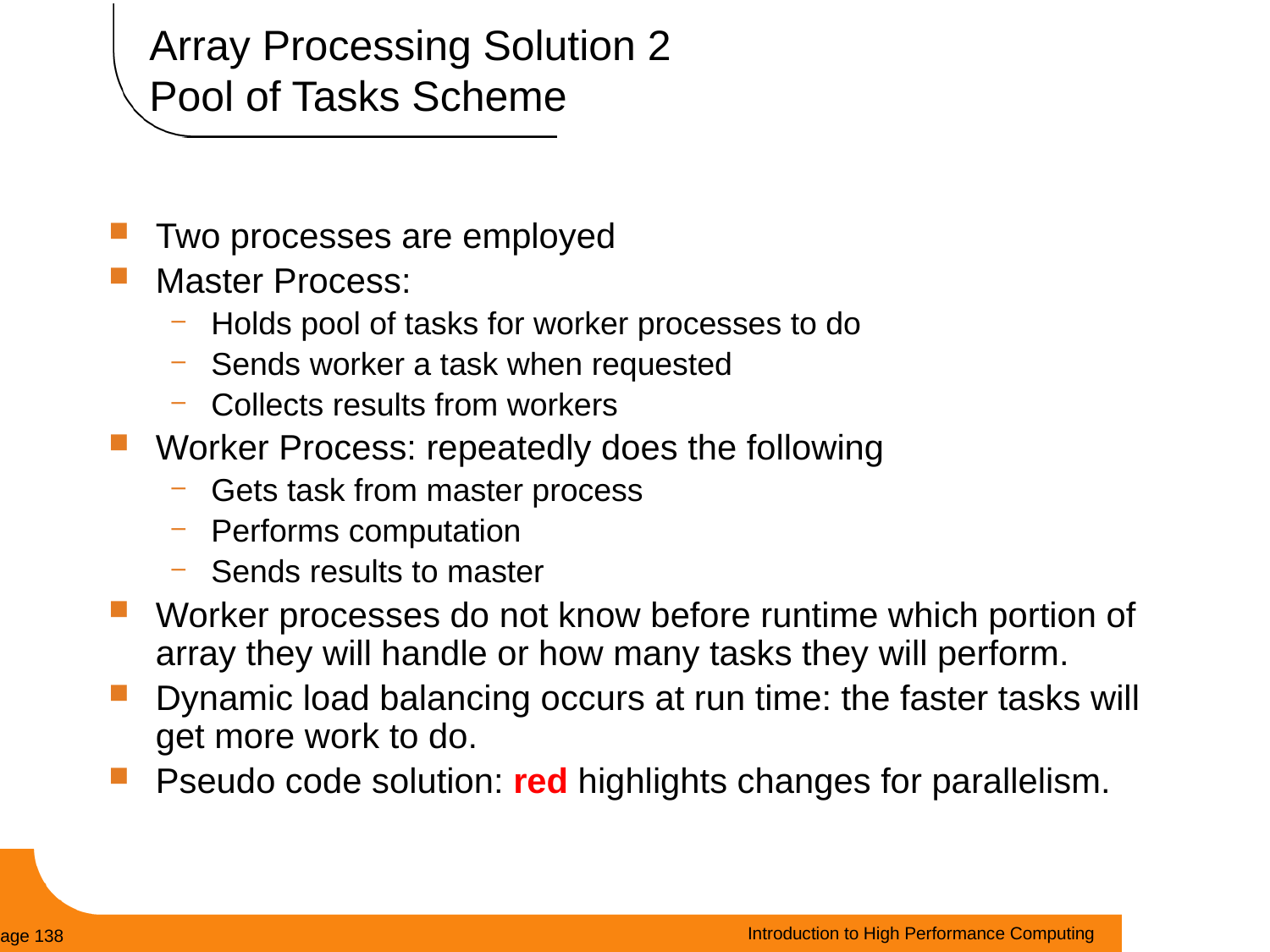

# Array Processing Solution 2 Pool of Tasks Scheme
Two processes are employed
Master Process:
Holds pool of tasks for worker processes to do
Sends worker a task when requested
Collects results from workers
Worker Process: repeatedly does the following
Gets task from master process
Performs computation
Sends results to master
Worker processes do not know before runtime which portion of array they will handle or how many tasks they will perform.
Dynamic load balancing occurs at run time: the faster tasks will get more work to do.
Pseudo code solution: red highlights changes for parallelism.